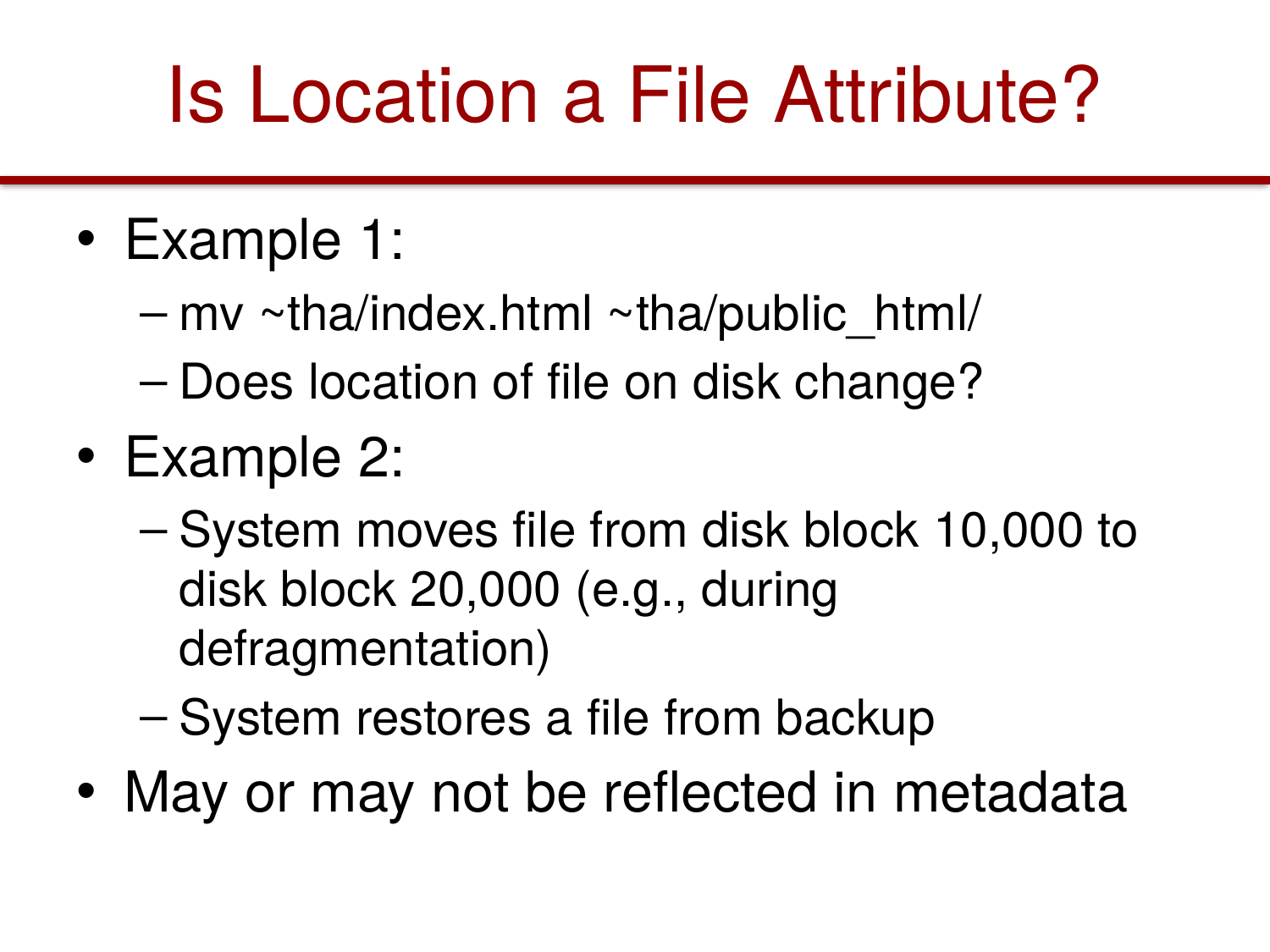

# Is Location a File Attribute?
Example 1:
mv ~tha/index.html ~tha/public_html/
Does location of file on disk change?
Example 2:
System moves file from disk block 10,000 to disk block 20,000 (e.g., during defragmentation)
System restores a file from backup
May or may not be reflected in metadata